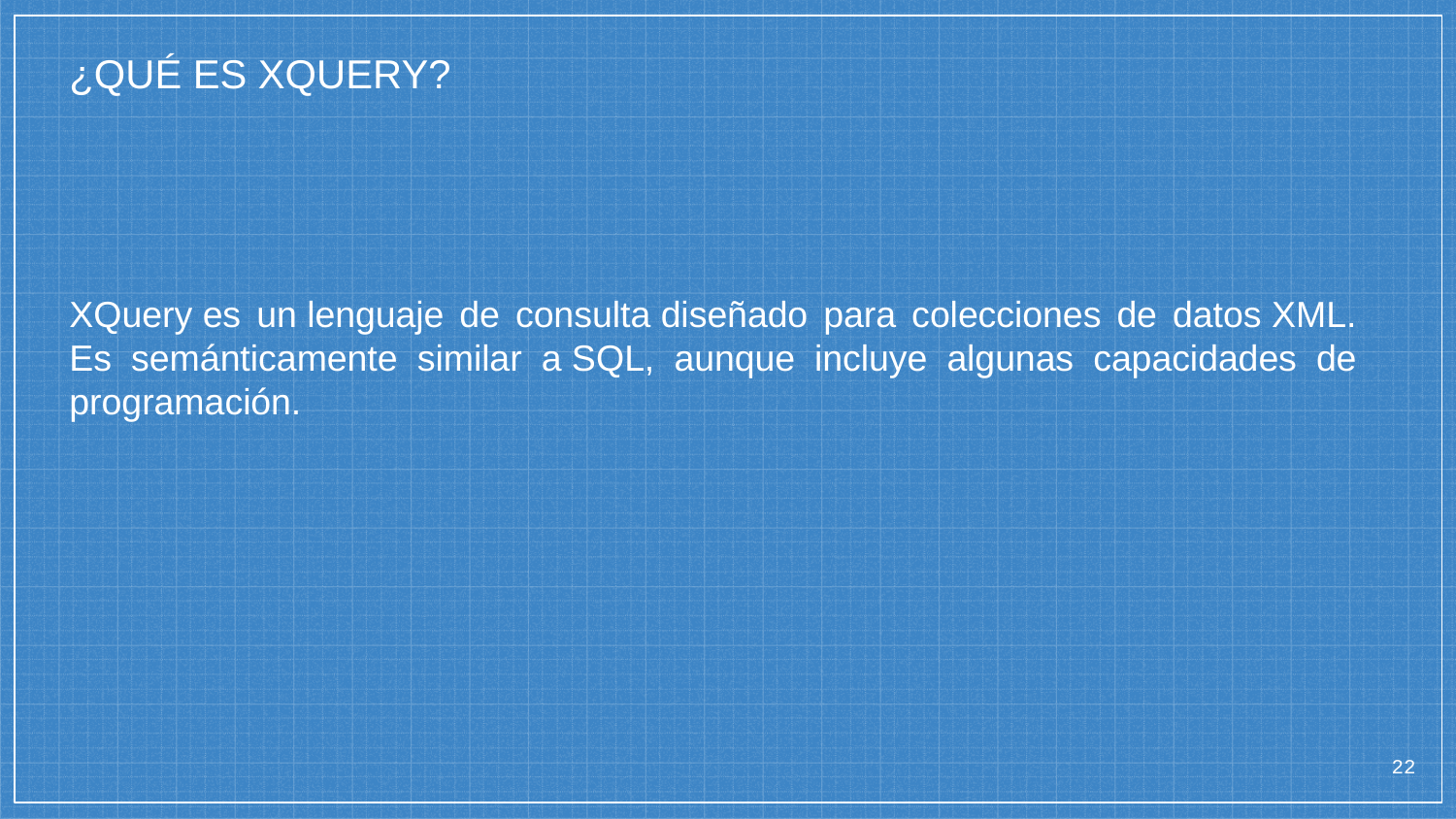

¿QUÉ ES XQUERY?

XQuery es un lenguaje de consulta diseñado para colecciones de datos XML. Es semánticamente similar a SQL, aunque incluye algunas capacidades de programación.

22